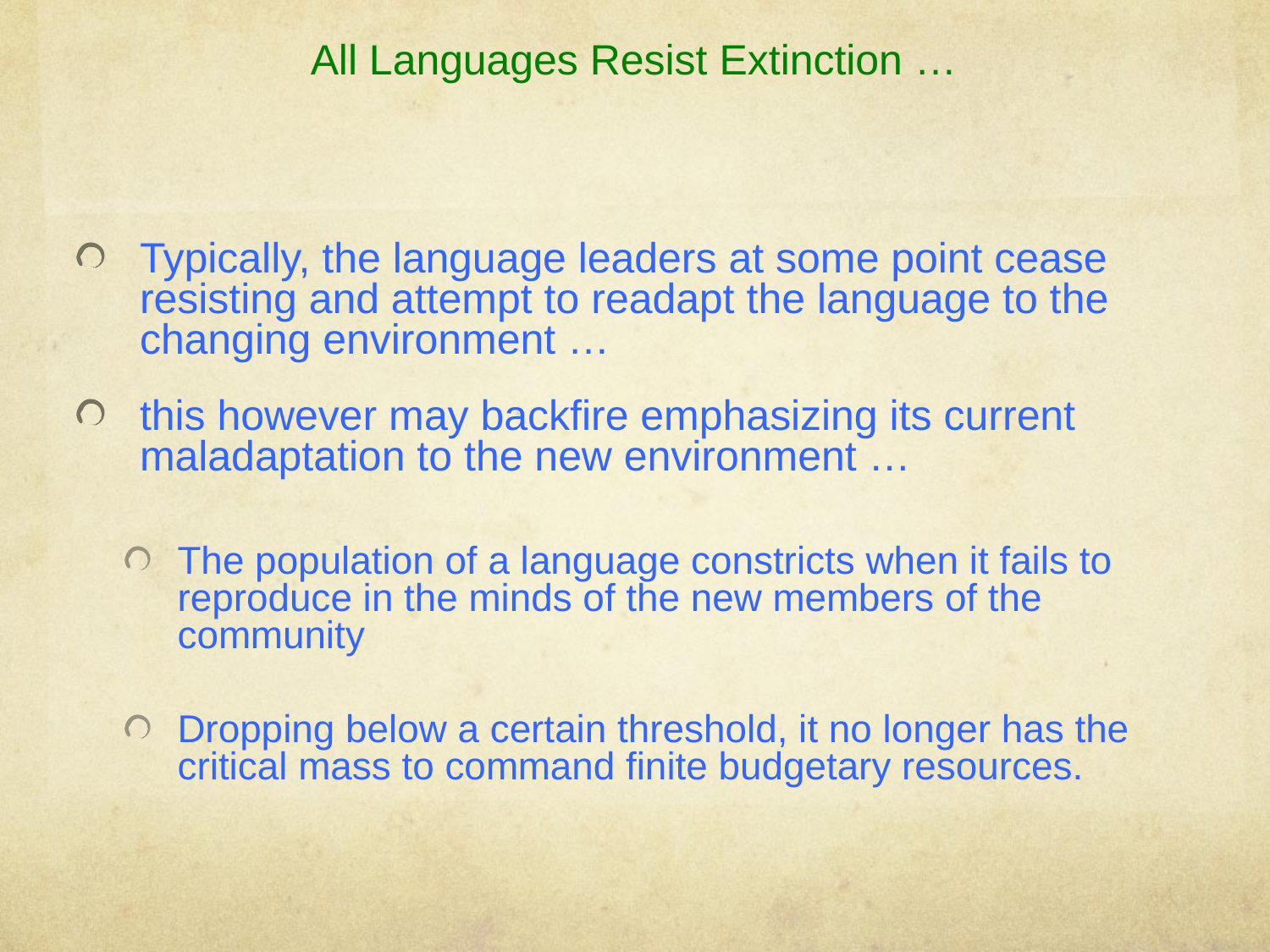

# All Languages Resist Extinction …

Typically, the language leaders at some point cease resisting and attempt to readapt the language to the changing environment …
this however may backfire emphasizing its current maladaptation to the new environment …

The population of a language constricts when it fails to reproduce in the minds of the new members of the community

Dropping below a certain threshold, it no longer has the critical mass to command finite budgetary resources.